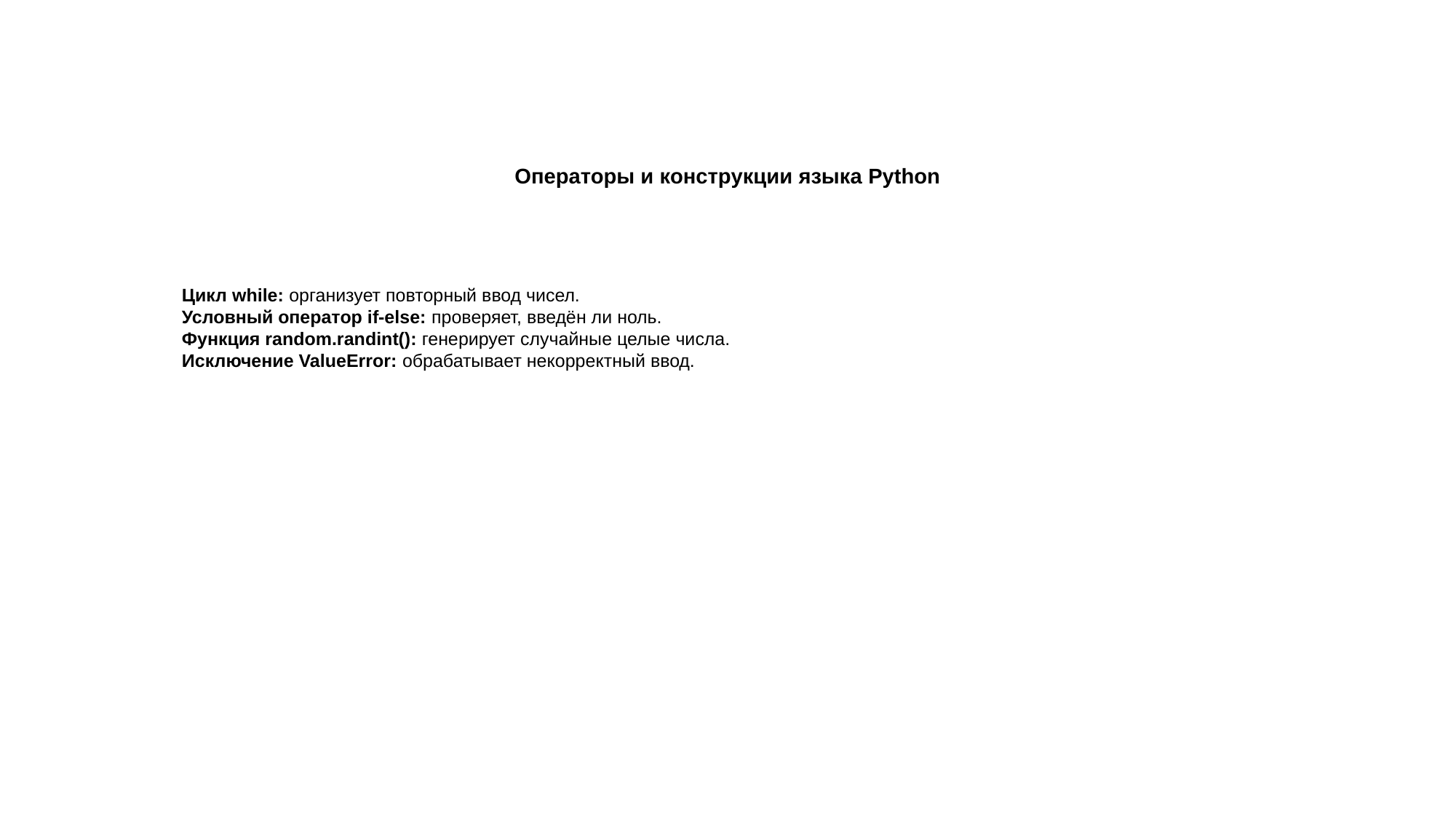

# Операторы и конструкции языка Python
Цикл while: организует повторный ввод чисел.
Условный оператор if-else: проверяет, введён ли ноль.
Функция random.randint(): генерирует случайные целые числа.
Исключение ValueError: обрабатывает некорректный ввод.